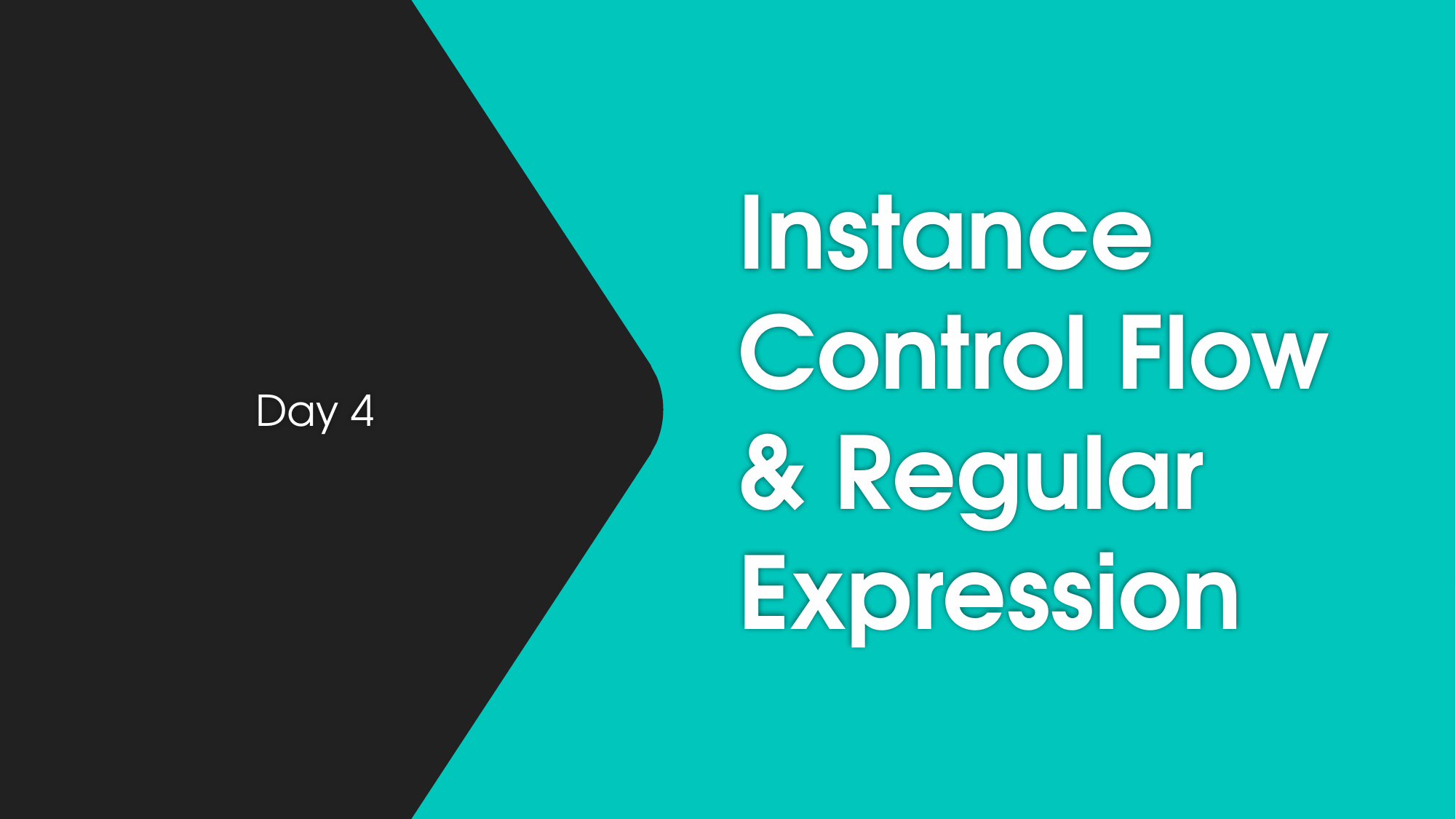

# Instance Control Flow & Regular Expression
Day 4